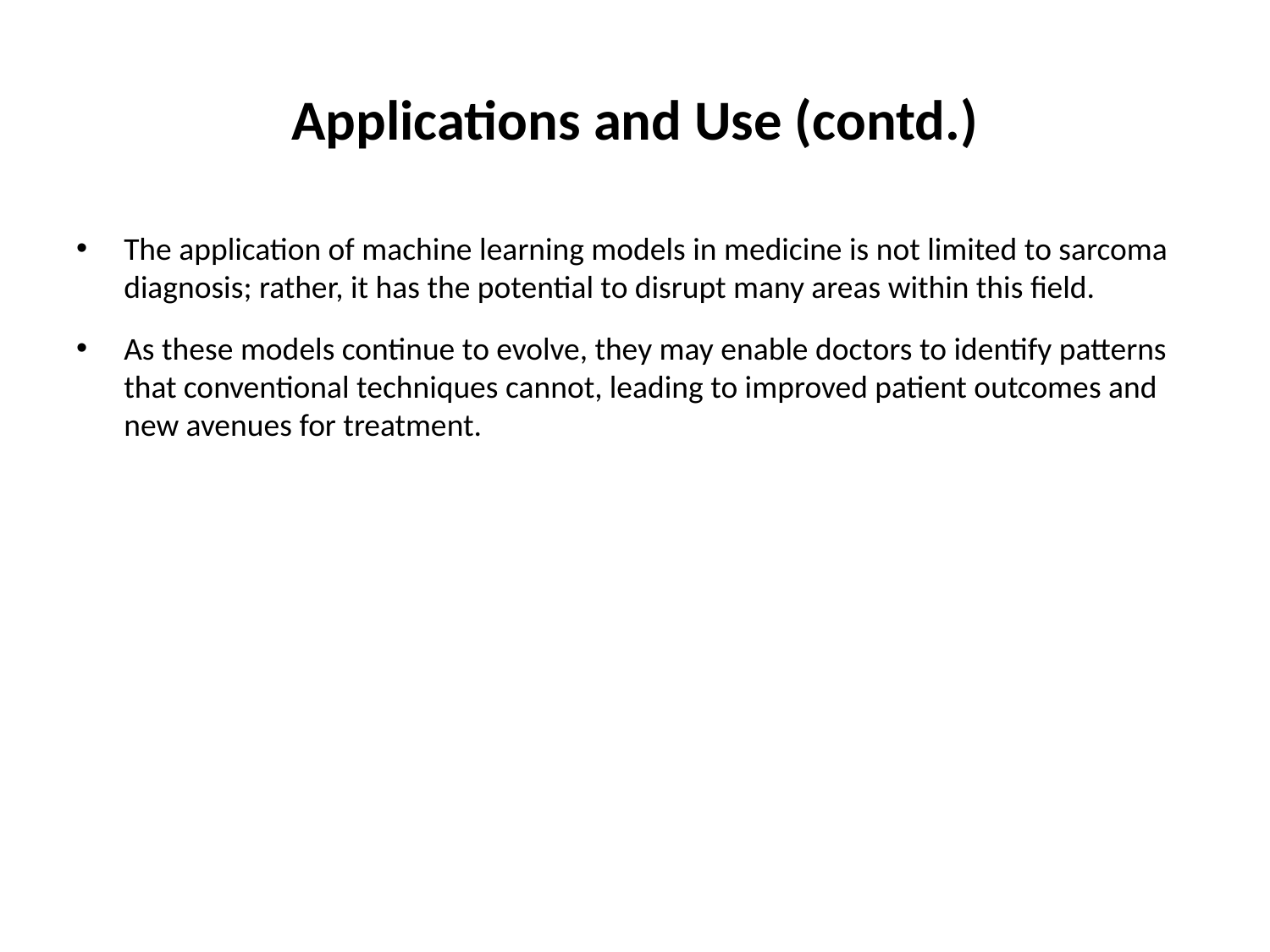

# Applications and Use (contd.)
The application of machine learning models in medicine is not limited to sarcoma diagnosis; rather, it has the potential to disrupt many areas within this field.
As these models continue to evolve, they may enable doctors to identify patterns that conventional techniques cannot, leading to improved patient outcomes and new avenues for treatment.